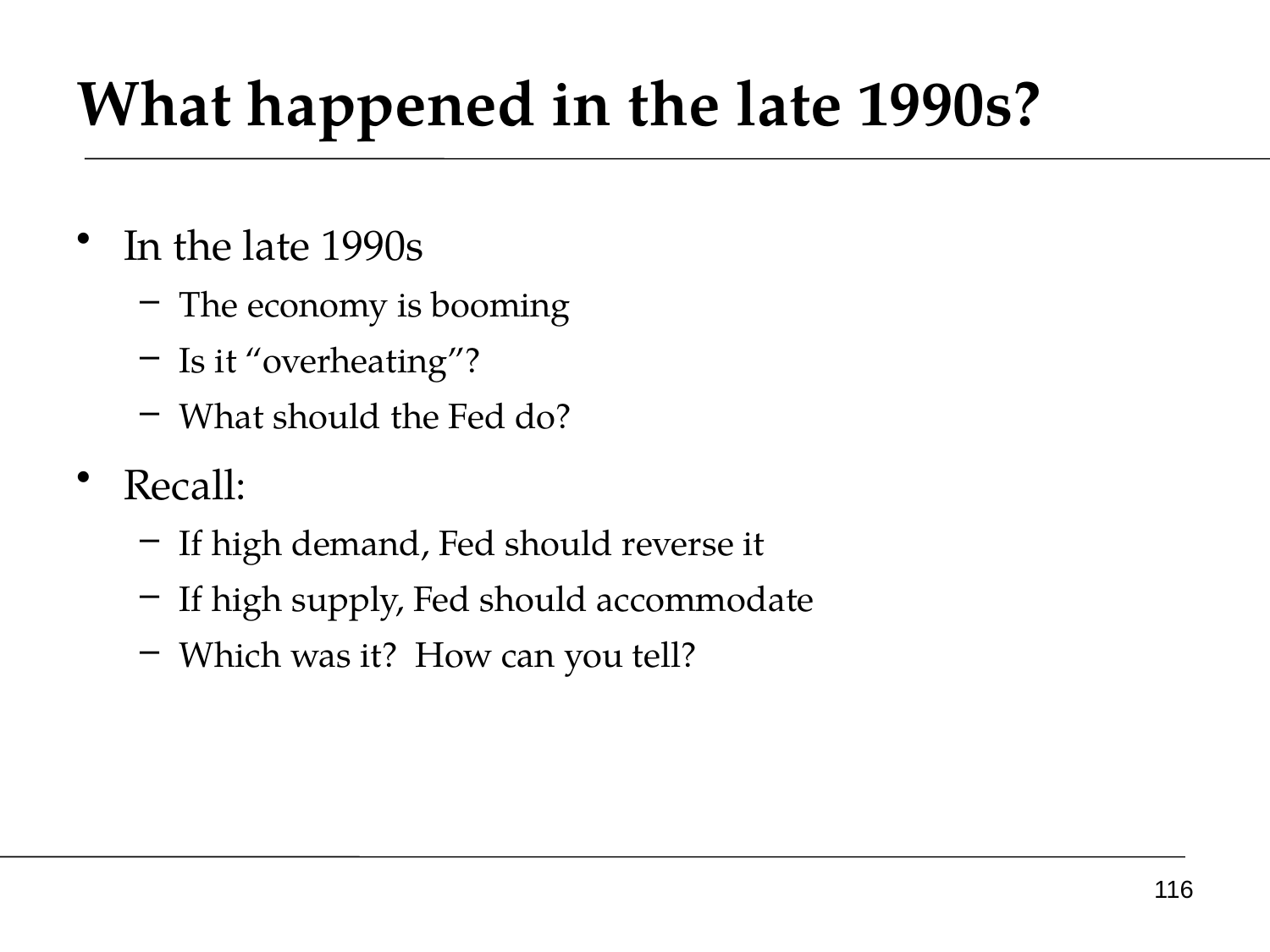

# What happened in the late 1990s?
In the late 1990s
The economy is booming
Is it “overheating”?
What should the Fed do?
Recall:
If high demand, Fed should reverse it
If high supply, Fed should accommodate
Which was it?  How can you tell?
116